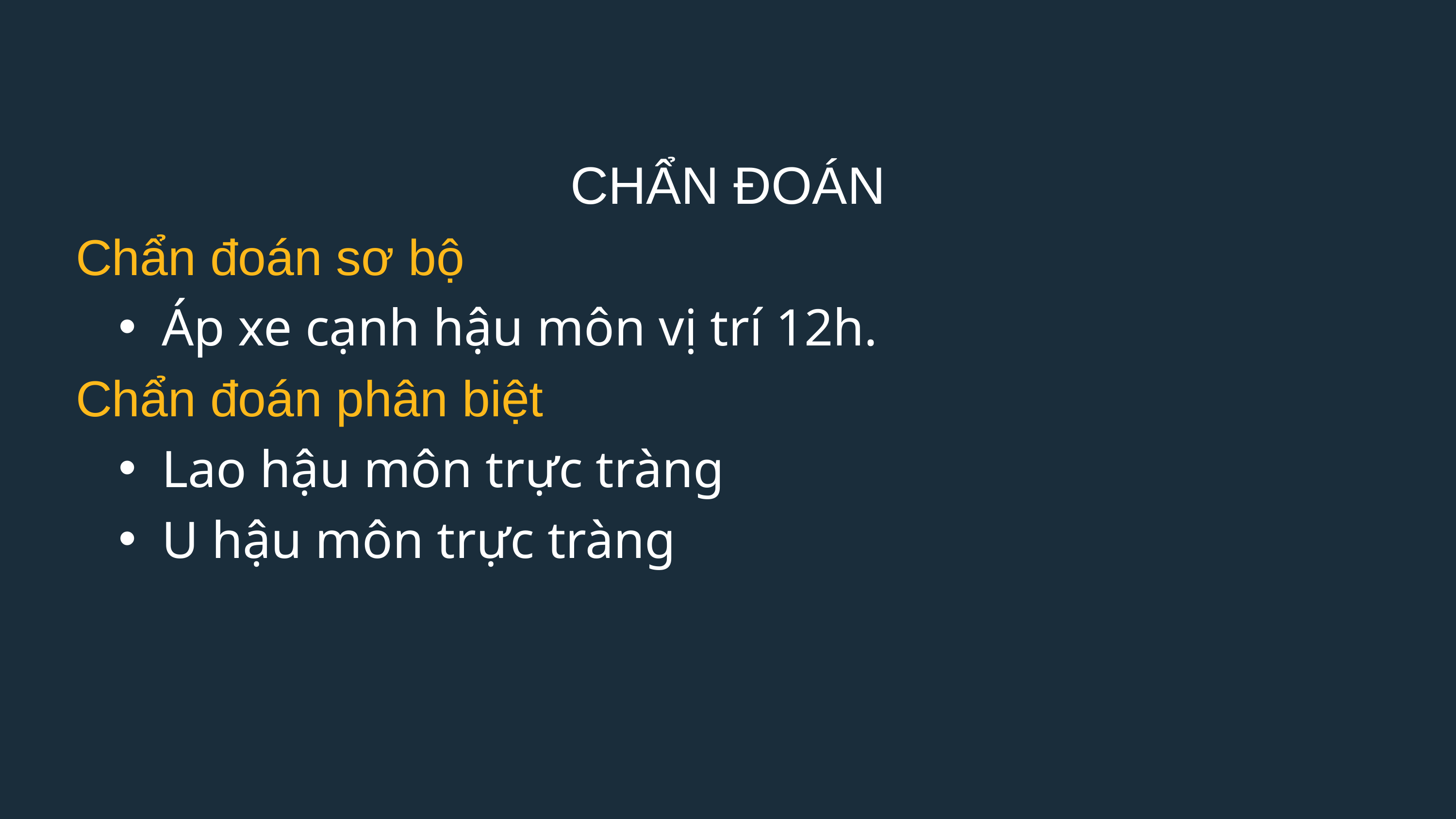

CHẨN ĐOÁN
Chẩn đoán sơ bộ
Áp xe cạnh hậu môn vị trí 12h.
Chẩn đoán phân biệt
Lao hậu môn trực tràng
U hậu môn trực tràng